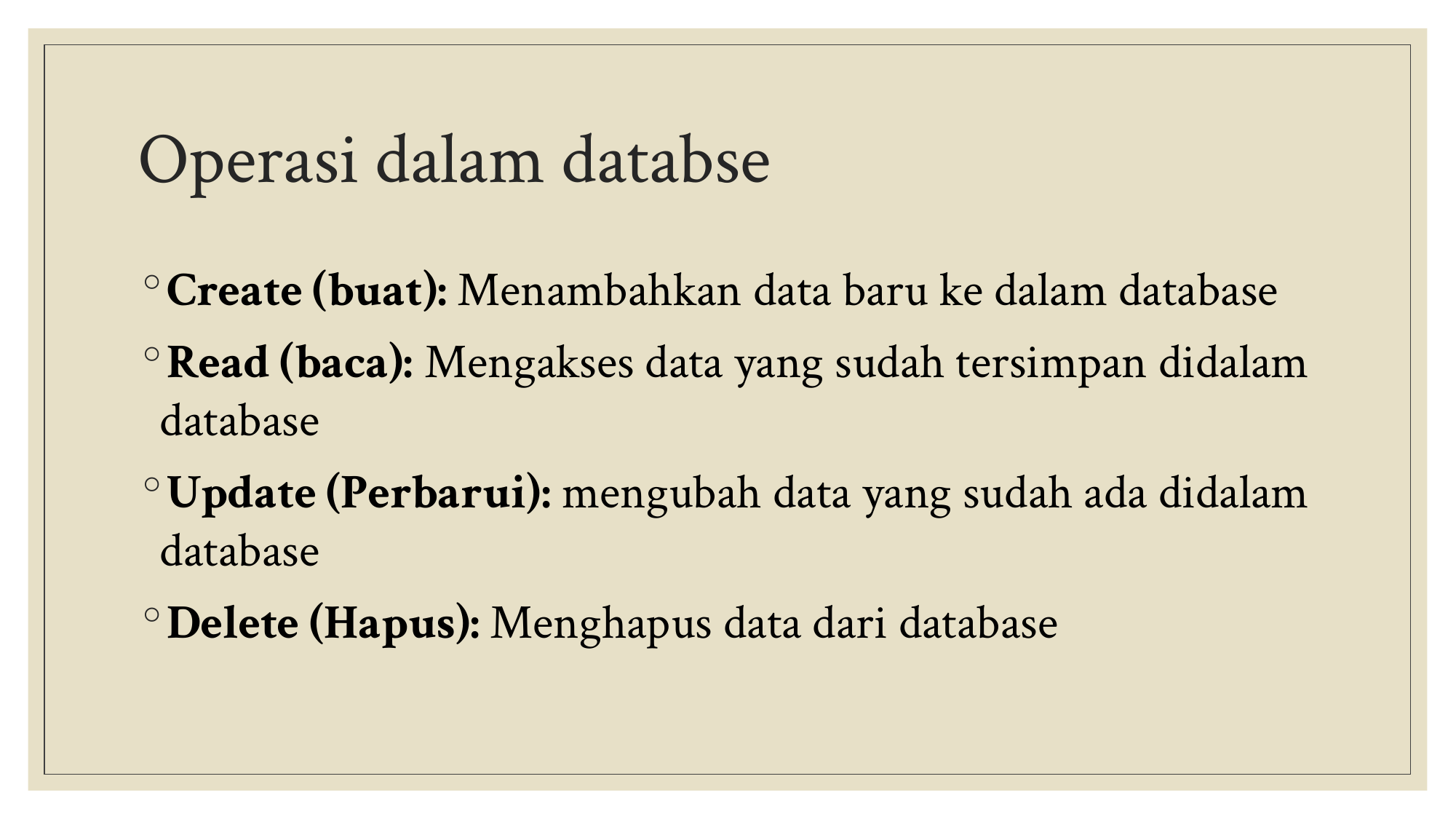

# Operasi dalam databse
Create (buat): Menambahkan data baru ke dalam database
Read (baca): Mengakses data yang sudah tersimpan didalam database
Update (Perbarui): mengubah data yang sudah ada didalam database
Delete (Hapus): Menghapus data dari database